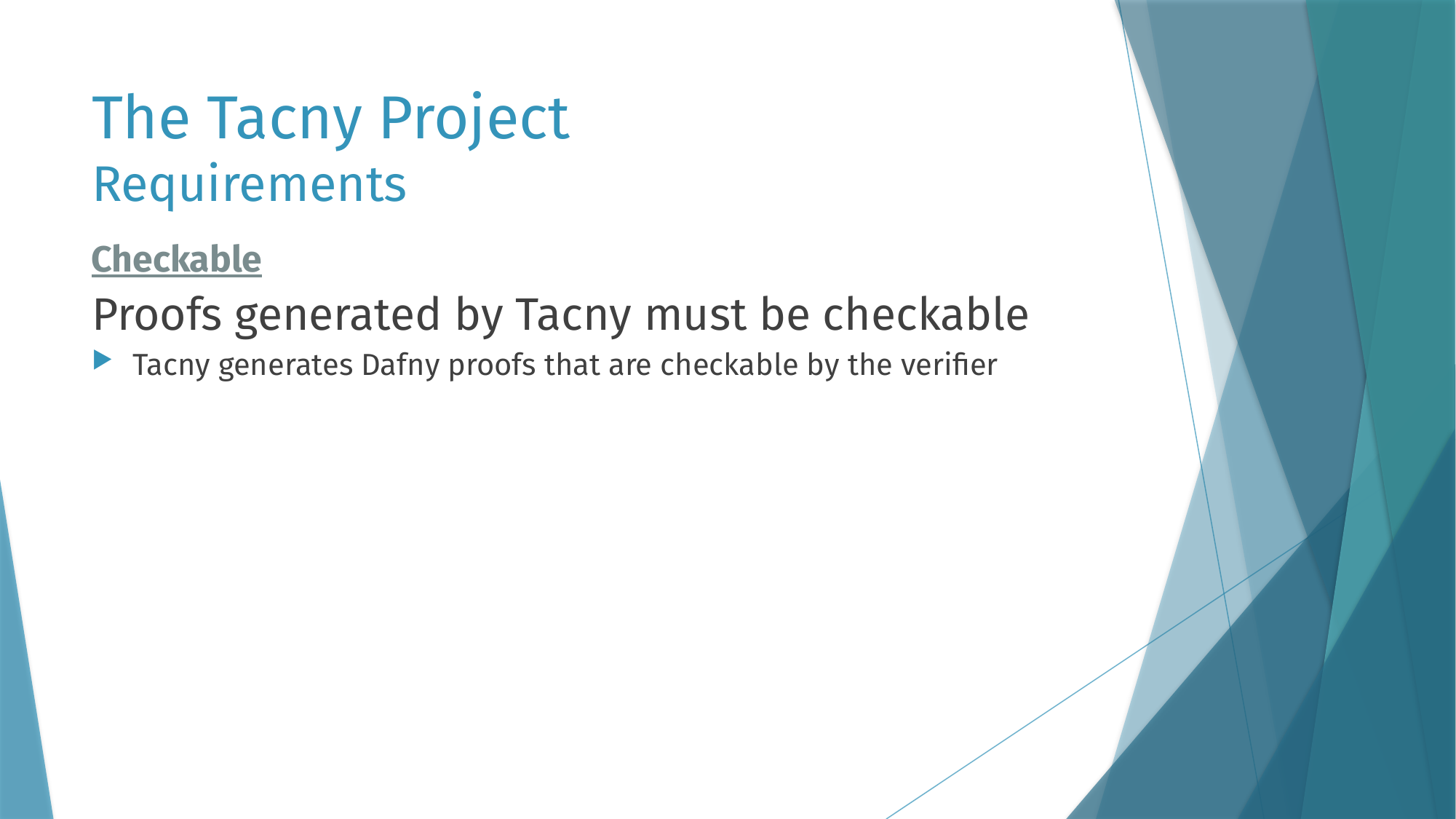

# The Tacny Project Requirements
Checkable
Proofs generated by Tacny must be checkable
Tacny generates Dafny proofs that are checkable by the verifier